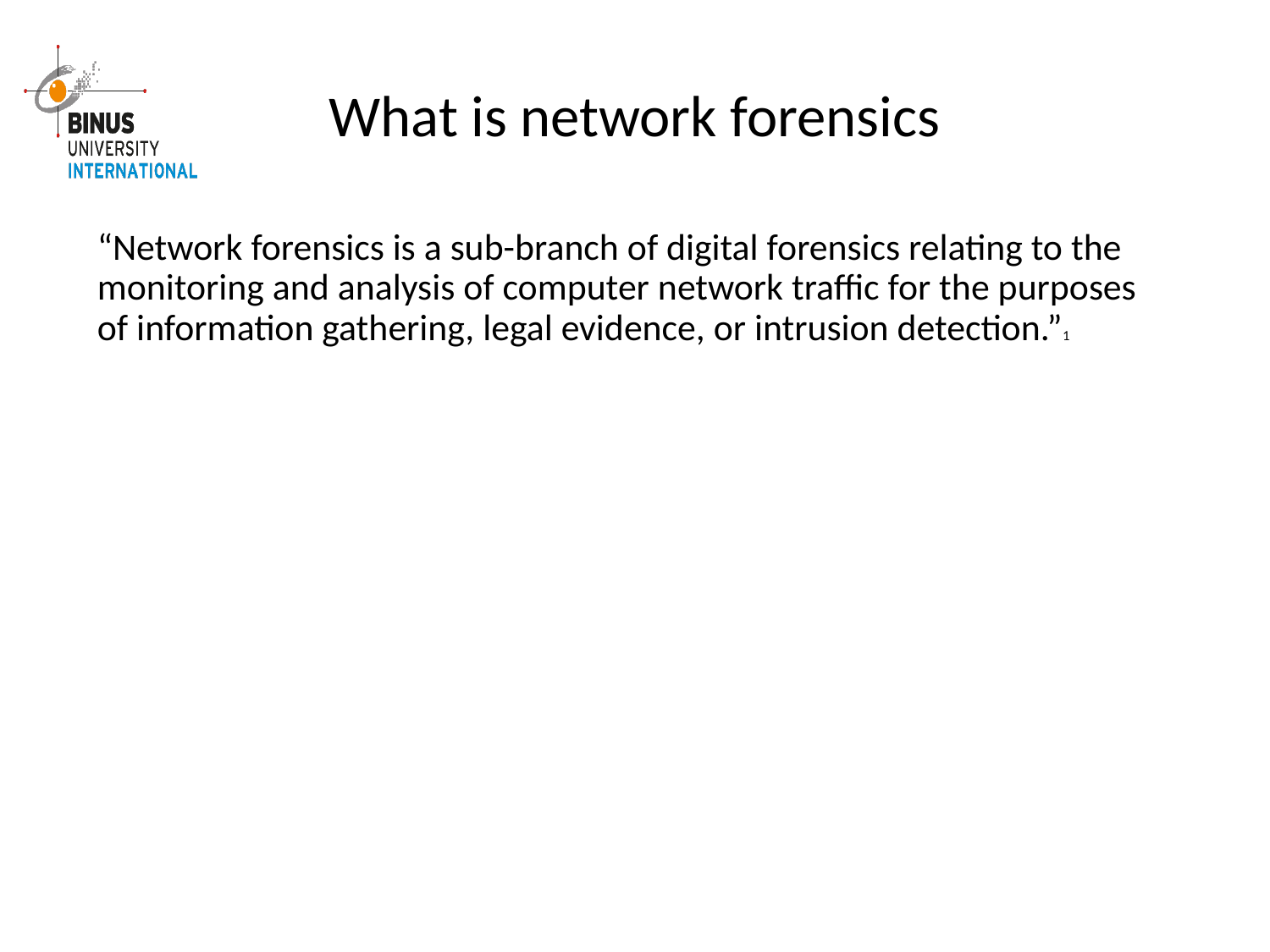

# What is network forensics
“Network forensics is a sub-branch of digital forensics relating to the monitoring and analysis of computer network traffic for the purposes of information gathering, legal evidence, or intrusion detection.”1